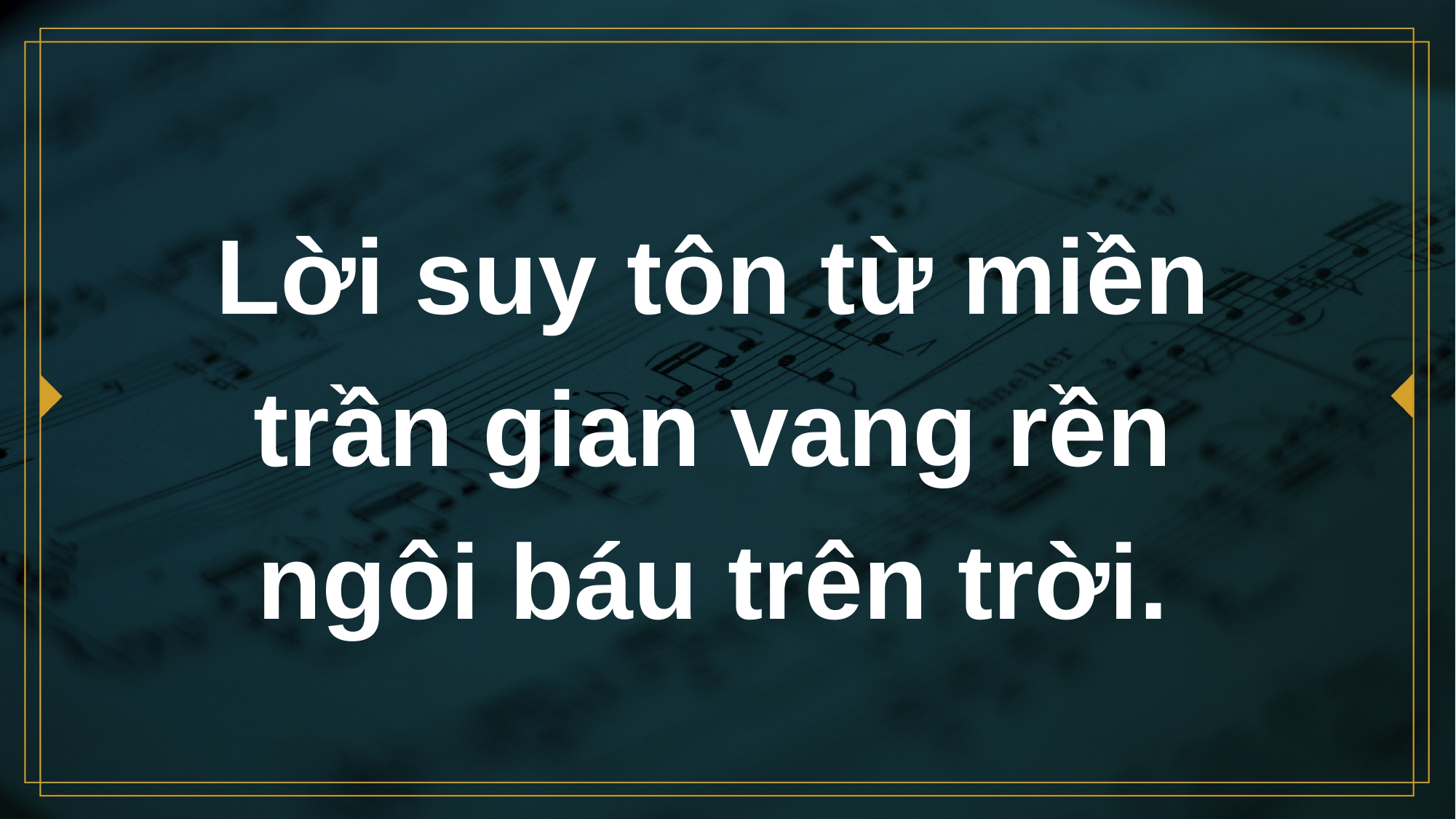

# Lời suy tôn từ miền trần gian vang rền ngôi báu trên trời.